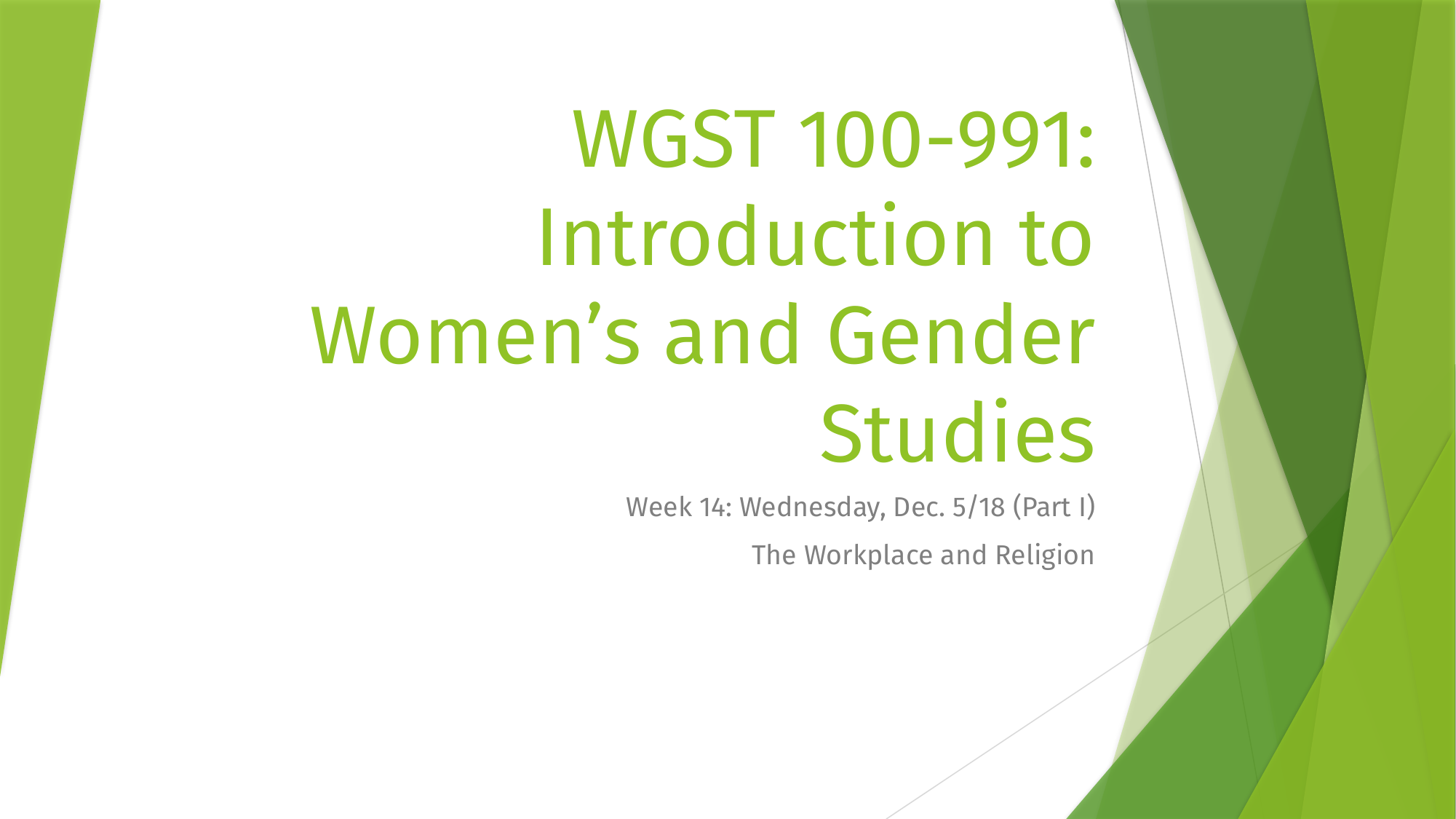

# WGST 100-991: Introduction to Women’s and Gender Studies
Week 14: Wednesday, Dec. 5/18 (Part I)
The Workplace and Religion